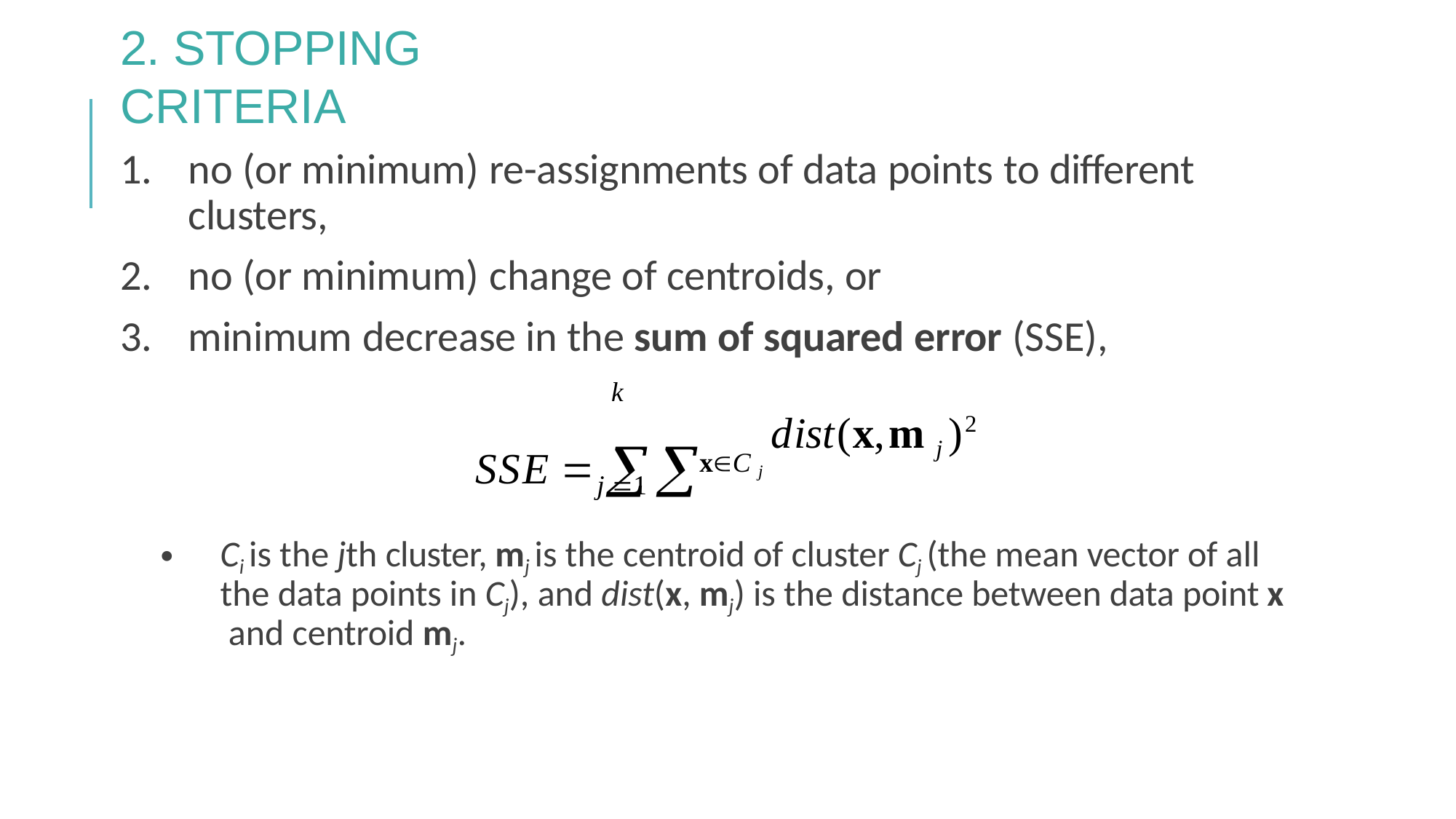

# 2. Stopping criteria
no (or minimum) re-assignments of data points to different  clusters,
no (or minimum) change of centroids, or
minimum decrease in the sum of squared error (SSE),
k
SSE = ∑∑
dist(x,m j )2
x∈C j
j =1

🞄	Ci is the jth cluster, mj is the centroid of cluster Cj (the mean vector of all  the data points in Cj), and dist(x, mj) is the distance between data point x  and centroid mj.